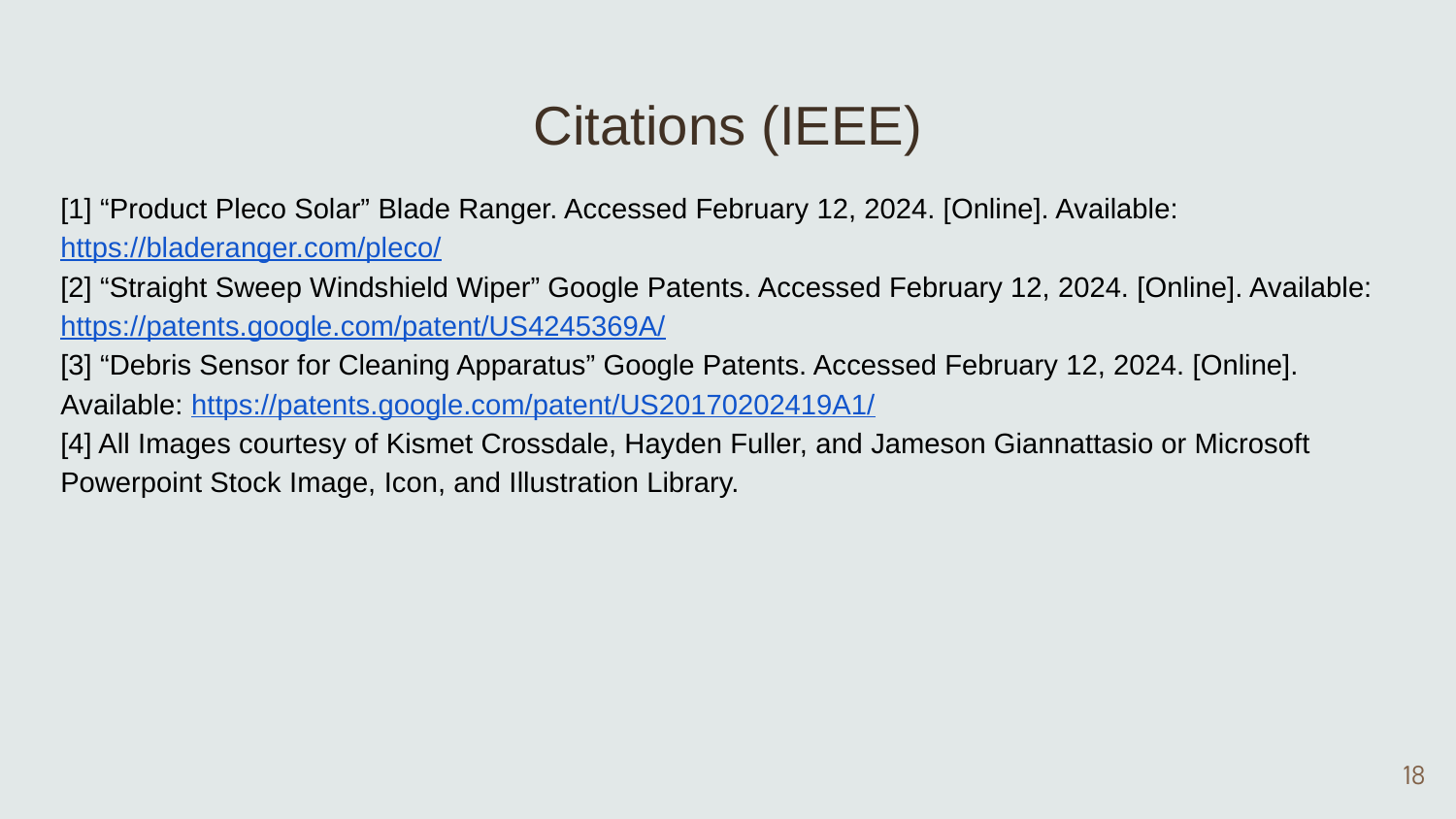

# Citations (IEEE)
[1] “Product Pleco Solar” Blade Ranger. Accessed February 12, 2024. [Online]. Available: https://bladeranger.com/pleco/
[2] “Straight Sweep Windshield Wiper” Google Patents. Accessed February 12, 2024. [Online]. Available: https://patents.google.com/patent/US4245369A/
[3] “Debris Sensor for Cleaning Apparatus” Google Patents. Accessed February 12, 2024. [Online]. Available: https://patents.google.com/patent/US20170202419A1/
[4] All Images courtesy of Kismet Crossdale, Hayden Fuller, and Jameson Giannattasio or Microsoft Powerpoint Stock Image, Icon, and Illustration Library.

18